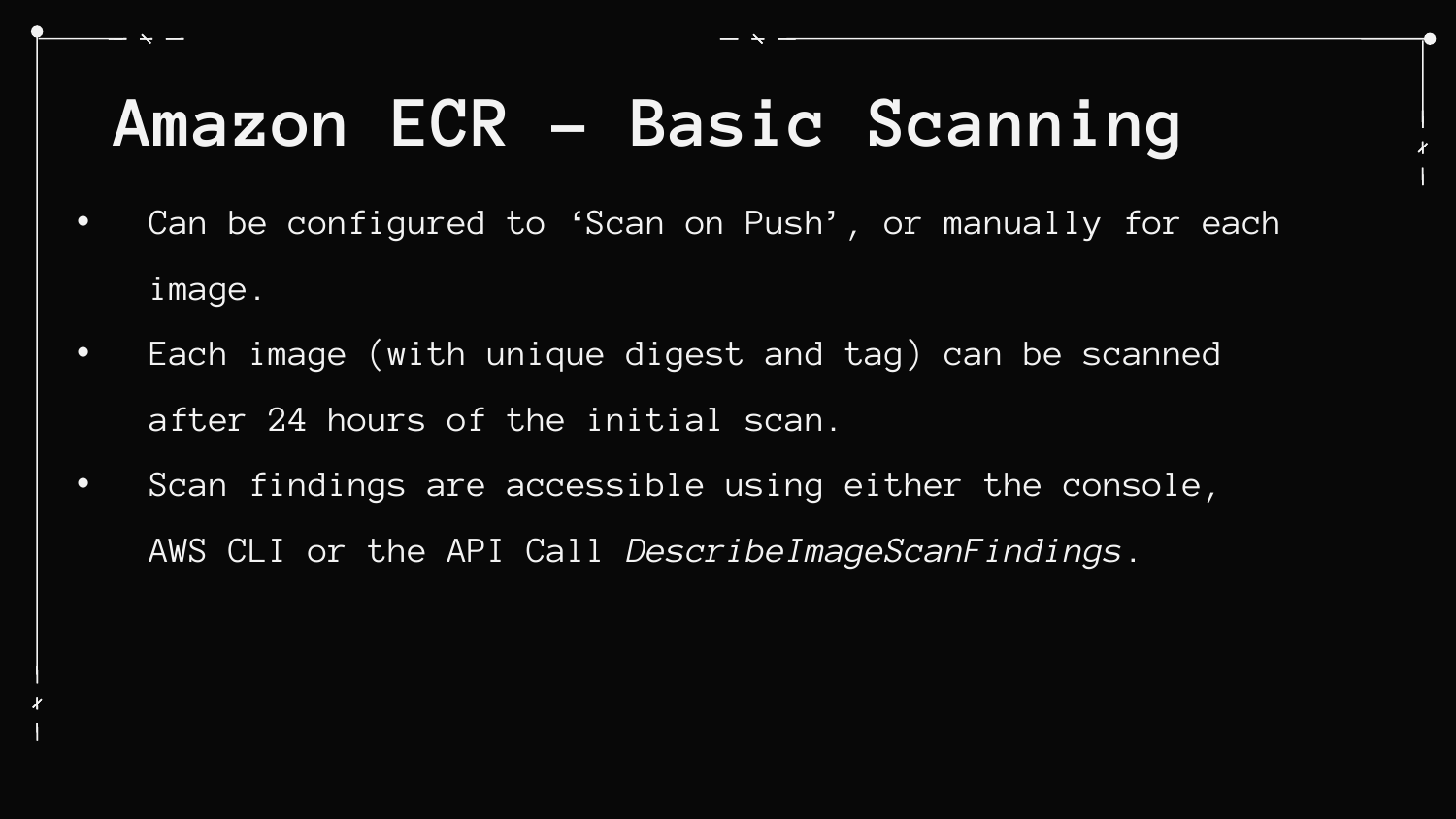

# Amazon ECR – Basic Scanning
Can be configured to ‘Scan on Push’, or manually for each image.
Each image (with unique digest and tag) can be scanned after 24 hours of the initial scan.
Scan findings are accessible using either the console, AWS CLI or the API Call DescribeImageScanFindings.